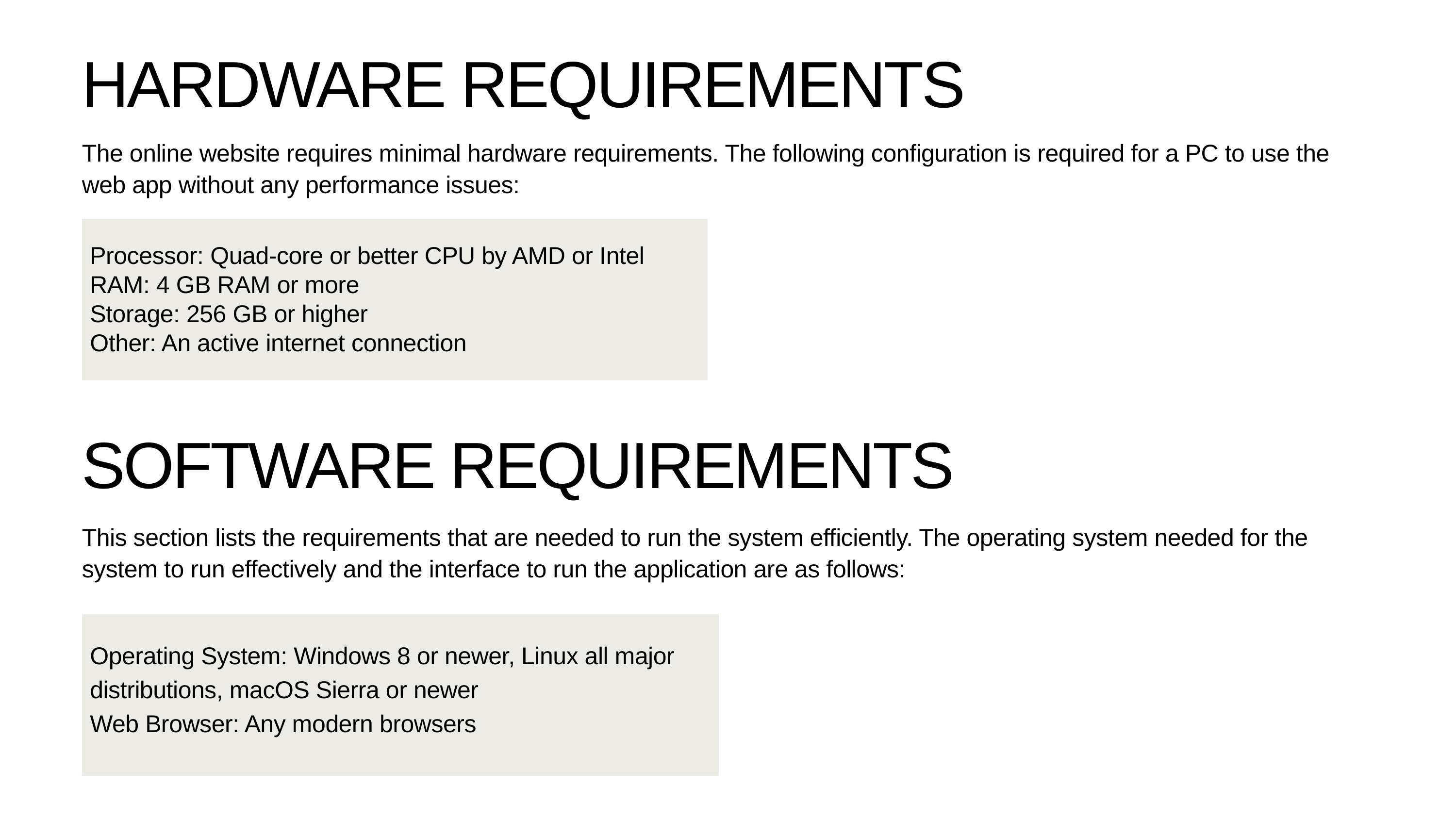

HARDWARE REQUIREMENTS
The online website requires minimal hardware requirements. The following configuration is required for a PC to use the web app without any performance issues:

Processor: Quad-core or better CPU by AMD or Intel
RAM: 4 GB RAM or more
Storage: 256 GB or higher
Other: An active internet connection
SOFTWARE REQUIREMENTS
This section lists the requirements that are needed to run the system efficiently. The operating system needed for the system to run effectively and the interface to run the application are as follows:

Operating System: Windows 8 or newer, Linux all major distributions, macOS Sierra or newer
Web Browser: Any modern browsers